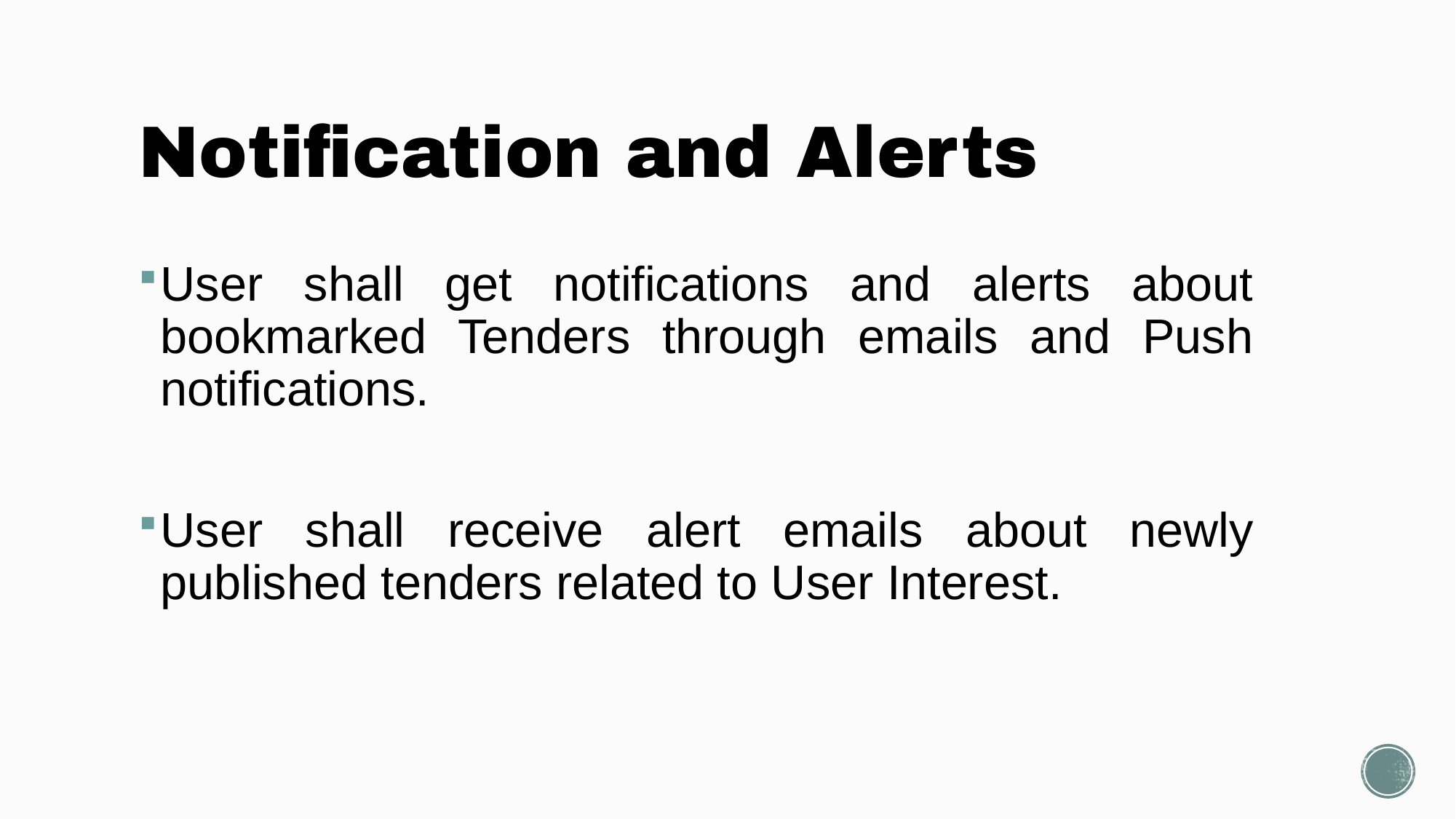

# Notification and Alerts
User shall get notifications and alerts about bookmarked Tenders through emails and Push notifications.

User shall receive alert emails about newly published tenders related to User Interest.